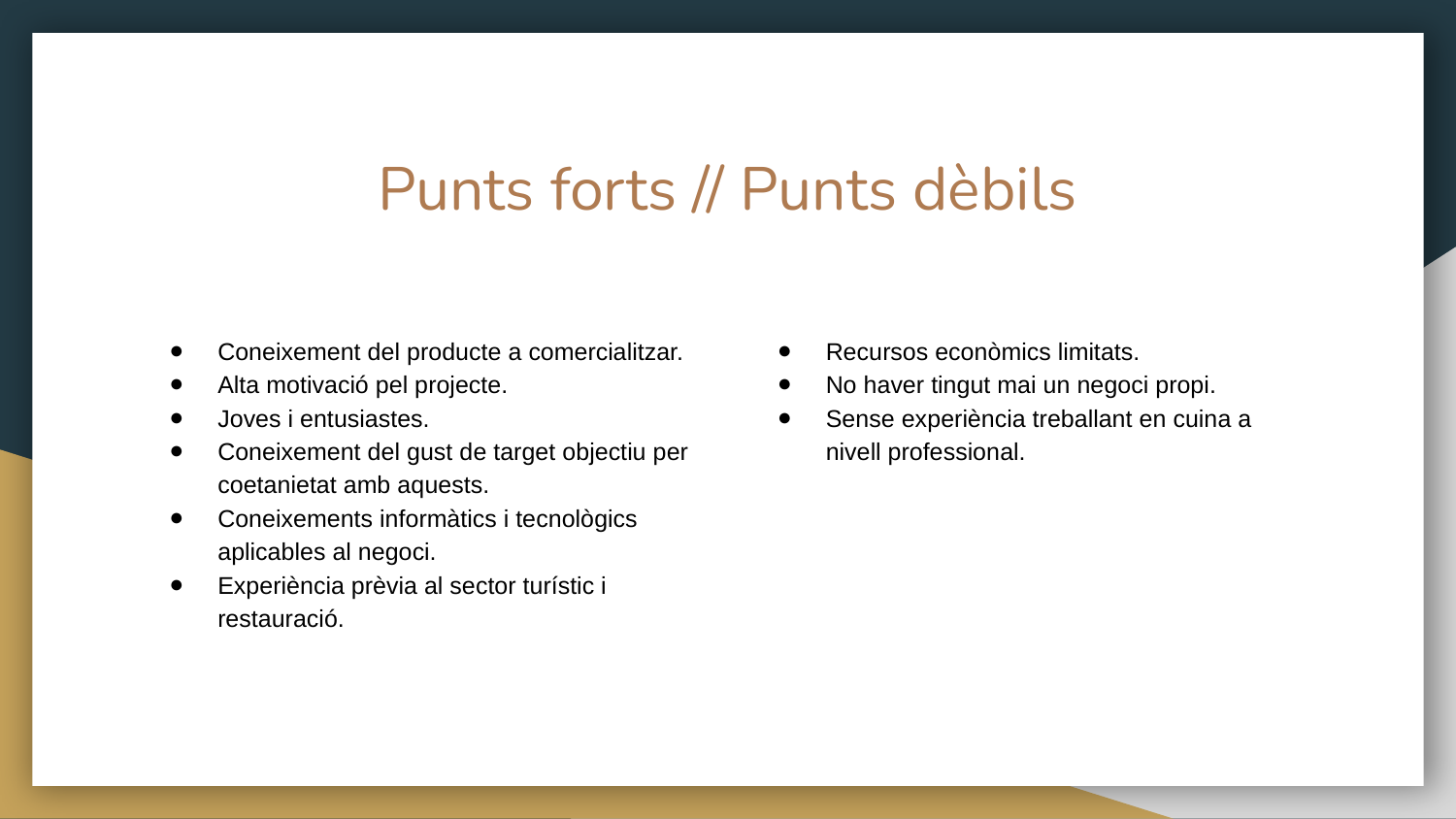

# Punts forts // Punts dèbils
Coneixement del producte a comercialitzar.
Alta motivació pel projecte.
Joves i entusiastes.
Coneixement del gust de target objectiu per coetanietat amb aquests.
Coneixements informàtics i tecnològics aplicables al negoci.
Experiència prèvia al sector turístic i restauració.
Recursos econòmics limitats.
No haver tingut mai un negoci propi.
Sense experiència treballant en cuina a nivell professional.